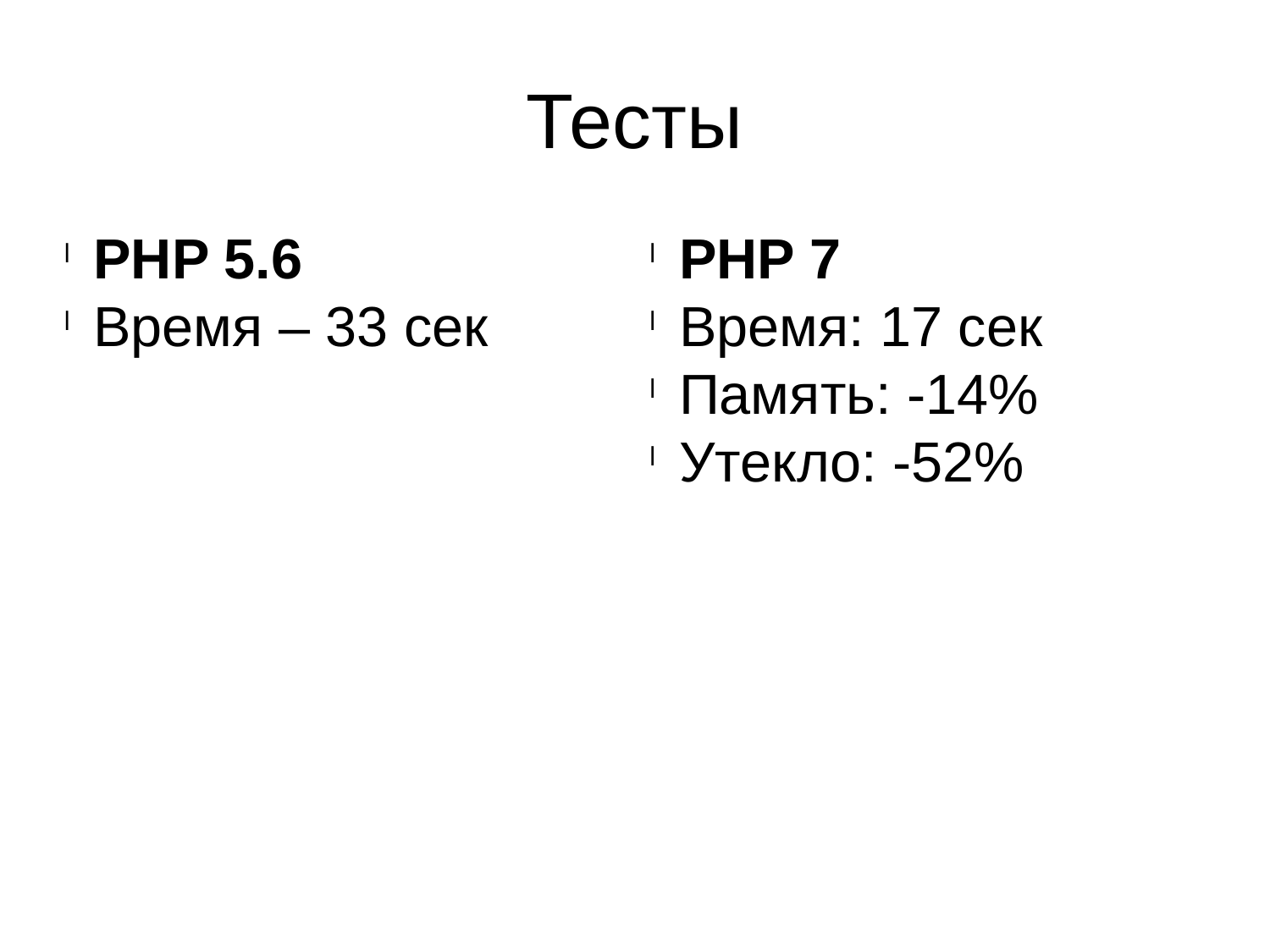

Тесты
PHP 5.6
Время – 33 сек
PHP 7
Время: 17 сек
Память: -14%
Утекло: -52%